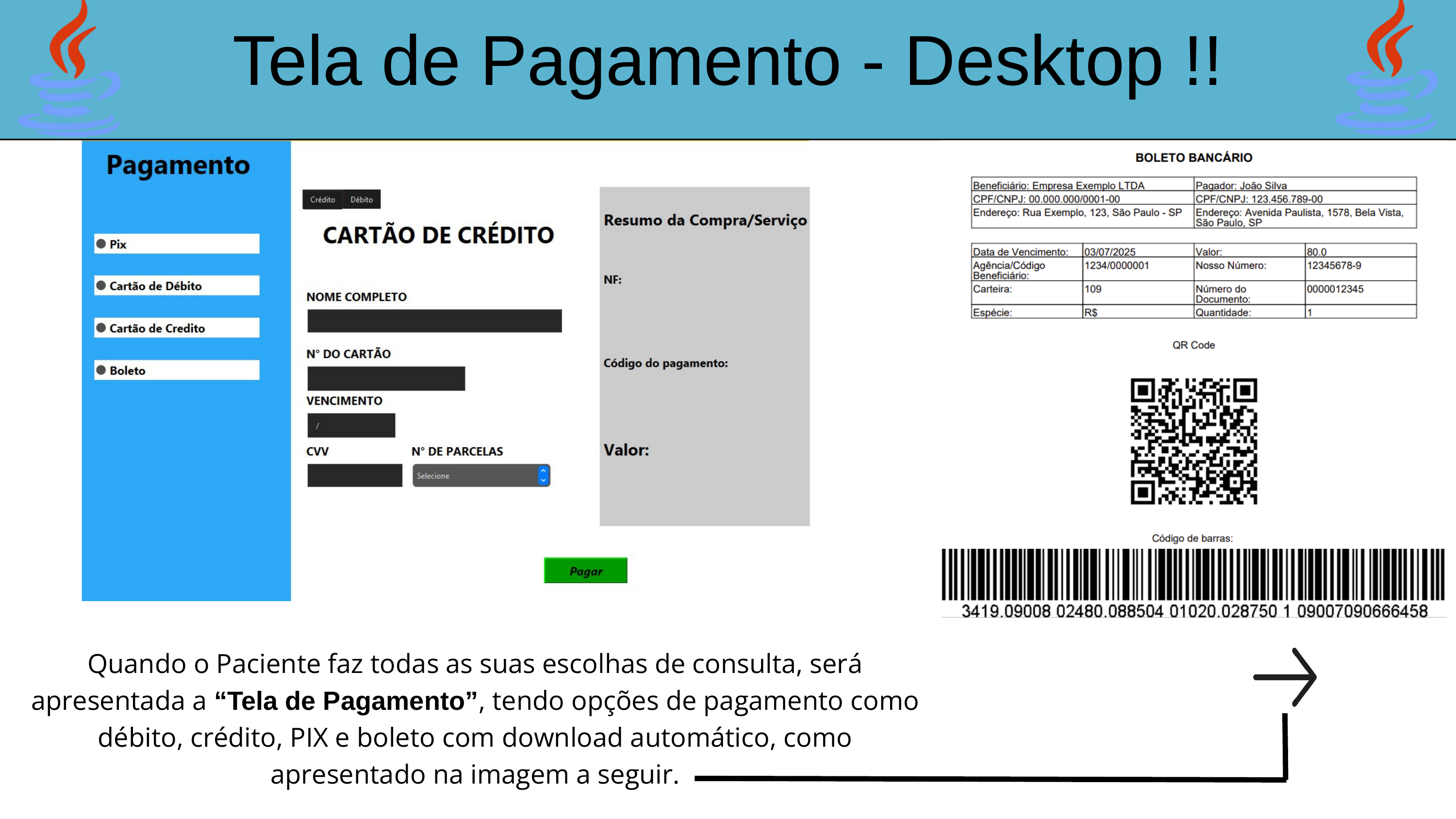

Tela de Pagamento - Desktop !!

Quando o Paciente faz todas as suas escolhas de consulta, será apresentada a “Tela de Pagamento”, tendo opções de pagamento como débito, crédito, PIX e boleto com download automático, como apresentado na imagem a seguir.